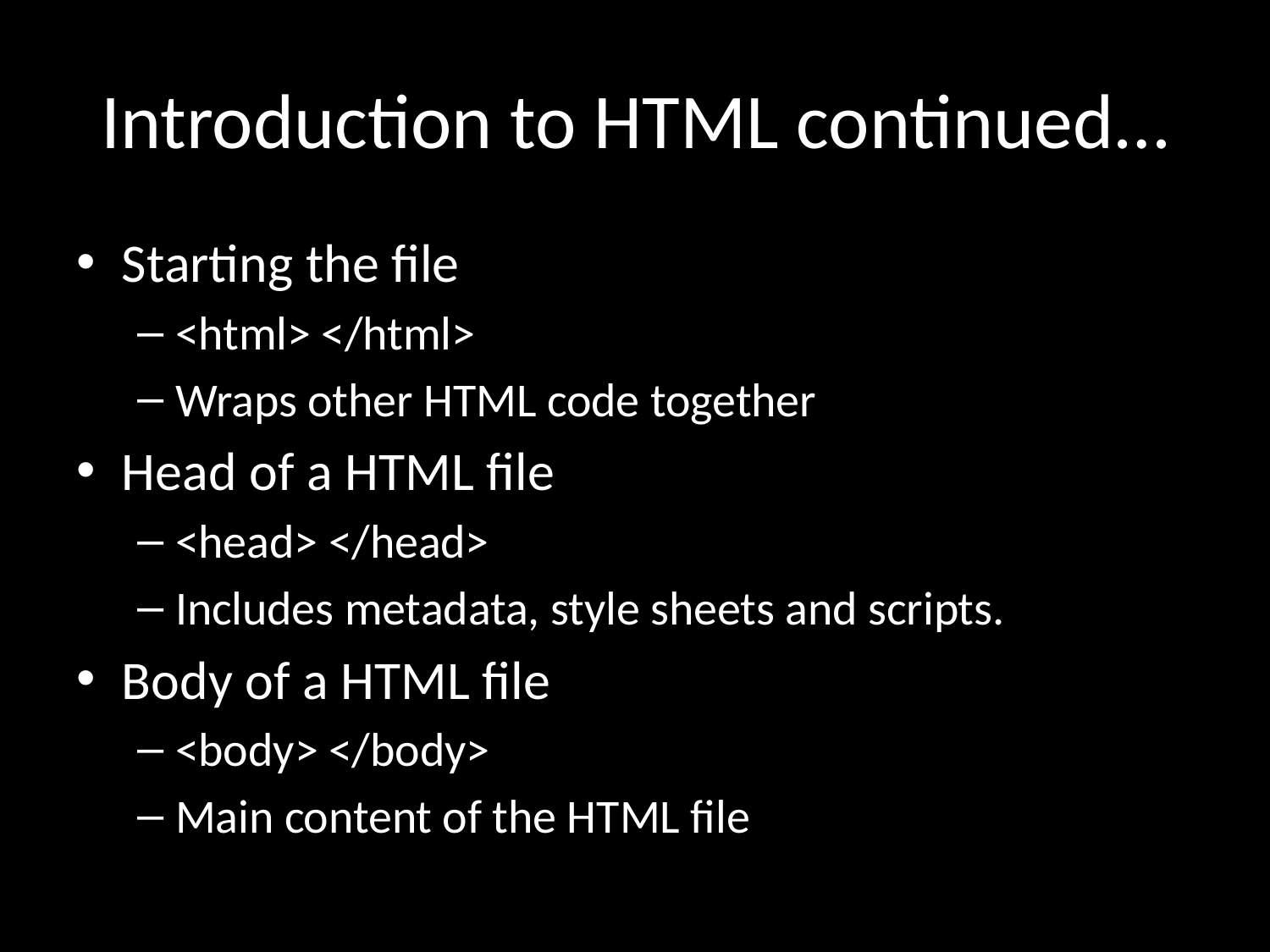

# Introduction to HTML continued…
Starting the file
<html> </html>
Wraps other HTML code together
Head of a HTML file
<head> </head>
Includes metadata, style sheets and scripts.
Body of a HTML file
<body> </body>
Main content of the HTML file